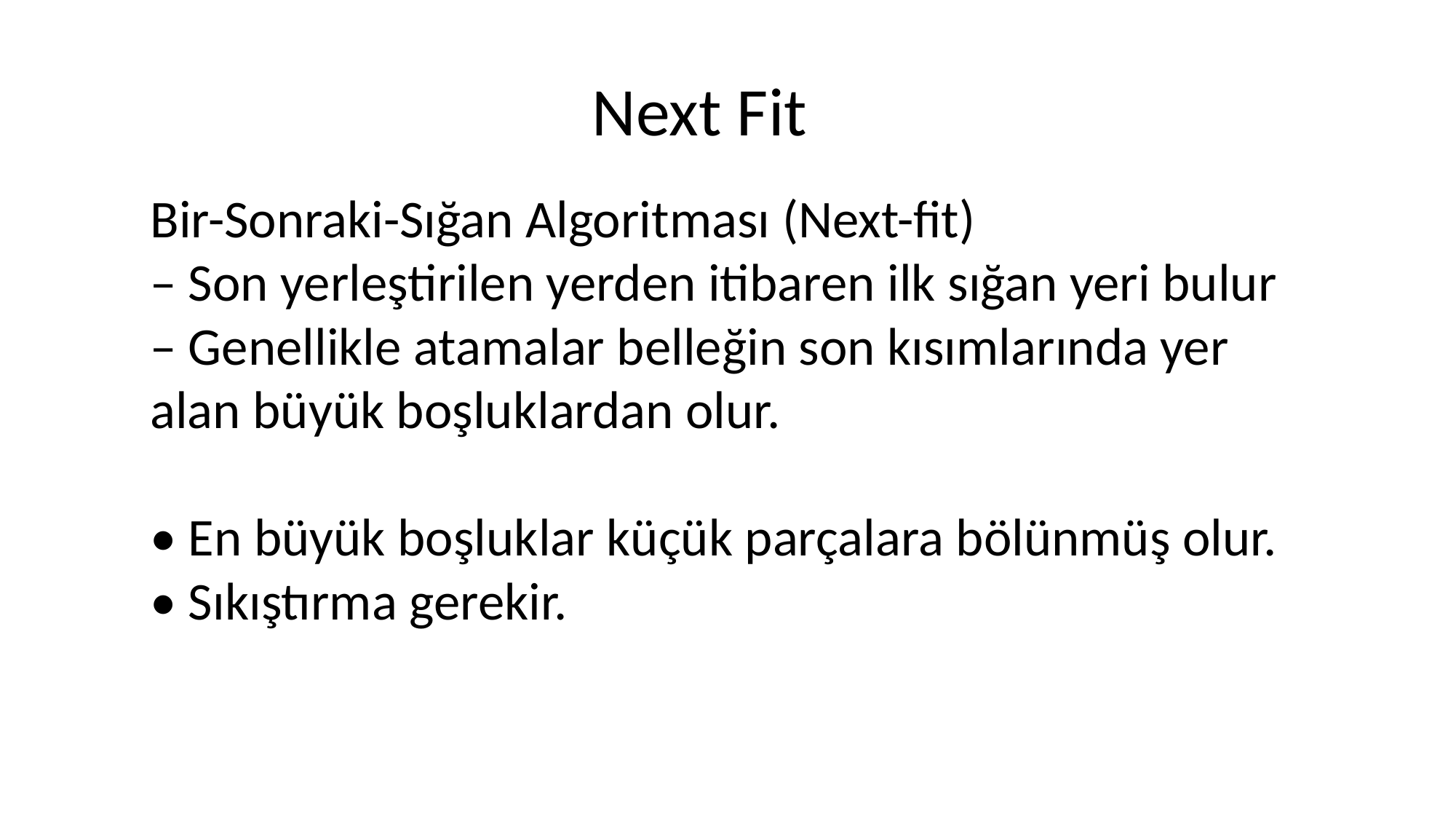

# Next Fit
Bir-Sonraki-Sığan Algoritması (Next-fit)
– Son yerleştirilen yerden itibaren ilk sığan yeri bulur
– Genellikle atamalar belleğin son kısımlarında yer alan büyük boşluklardan olur.

• En büyük boşluklar küçük parçalara bölünmüş olur.
• Sıkıştırma gerekir.